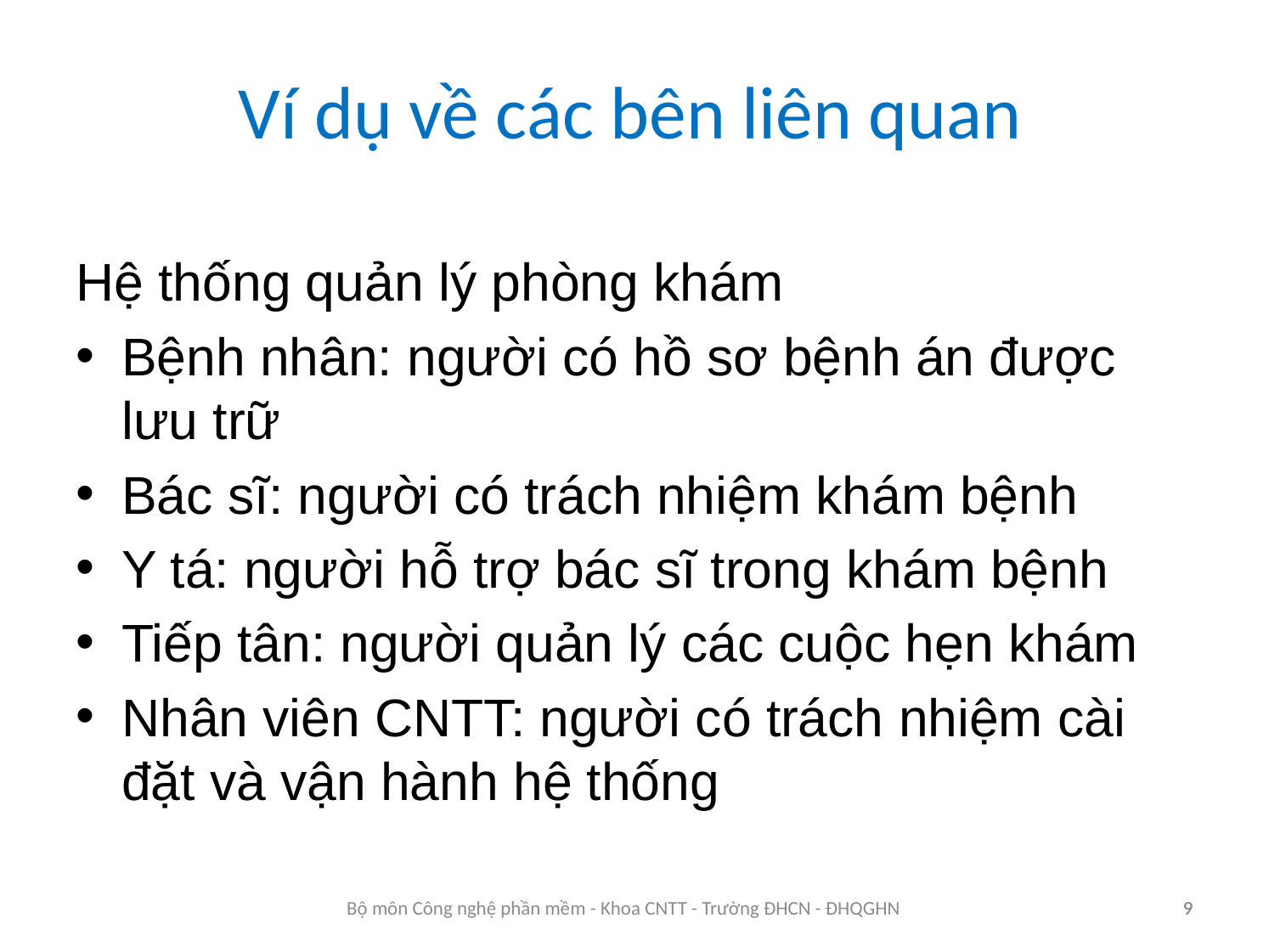

Ví dụ về các bên liên quan
Hệ thống quản lý phòng khám
Bệnh nhân: người có hồ sơ bệnh án được lưu trữ
Bác sĩ: người có trách nhiệm khám bệnh
Y tá: người hỗ trợ bác sĩ trong khám bệnh
Tiếp tân: người quản lý các cuộc hẹn khám
Nhân viên CNTT: người có trách nhiệm cài đặt và vận hành hệ thống
9
Bộ môn Công nghệ phần mềm - Khoa CNTT - Trường ĐHCN - ĐHQGHN
9